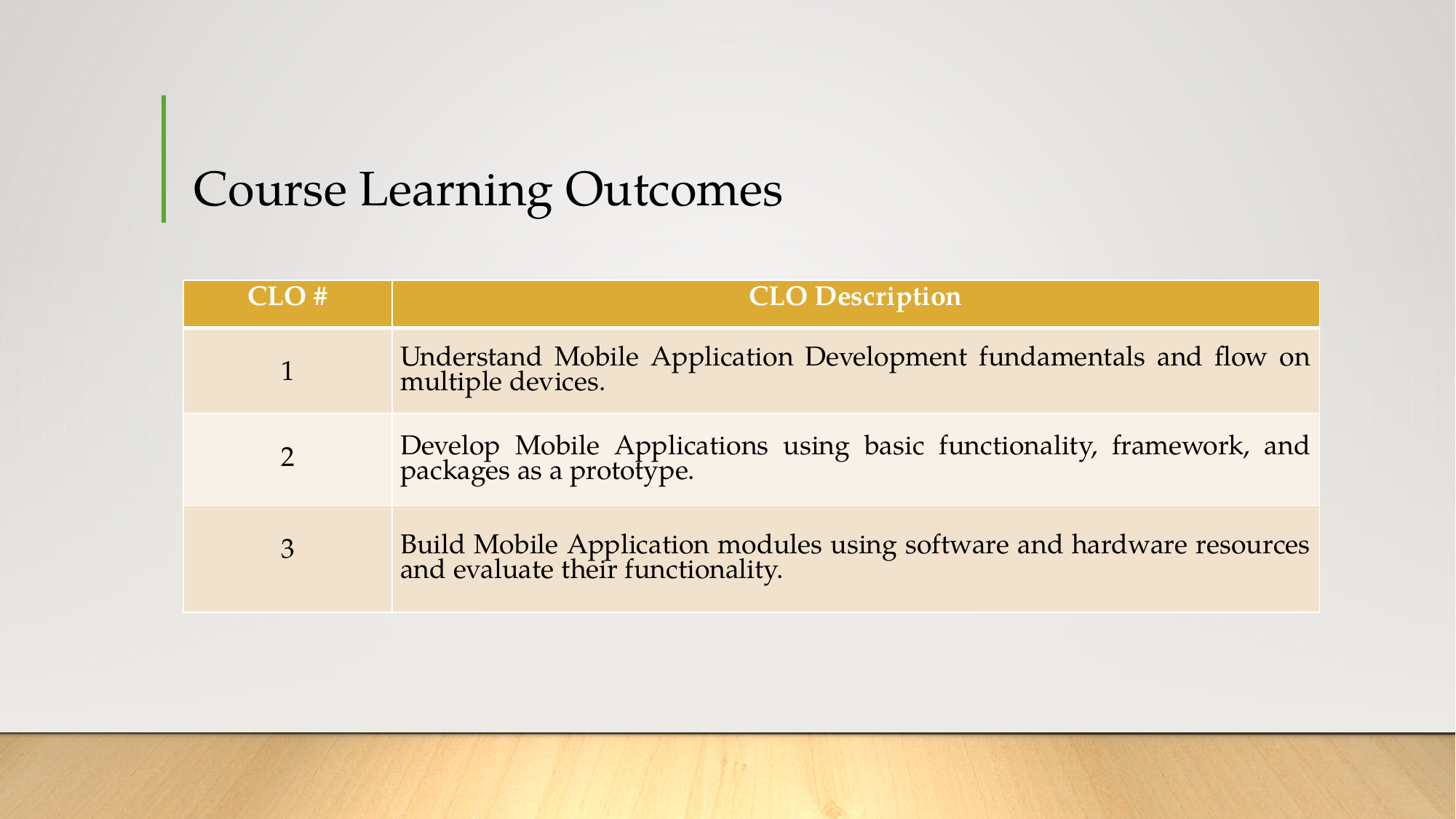

# Course Learning Outcomes
| CLO # | CLO Description |
| --- | --- |
| 1 | Understand Mobile Application Development fundamentals and flow on multiple devices. |
| 2 | Develop Mobile Applications using basic functionality, framework, and packages as a prototype. |
| 3 | Build Mobile Application modules using software and hardware resources and evaluate their functionality. |